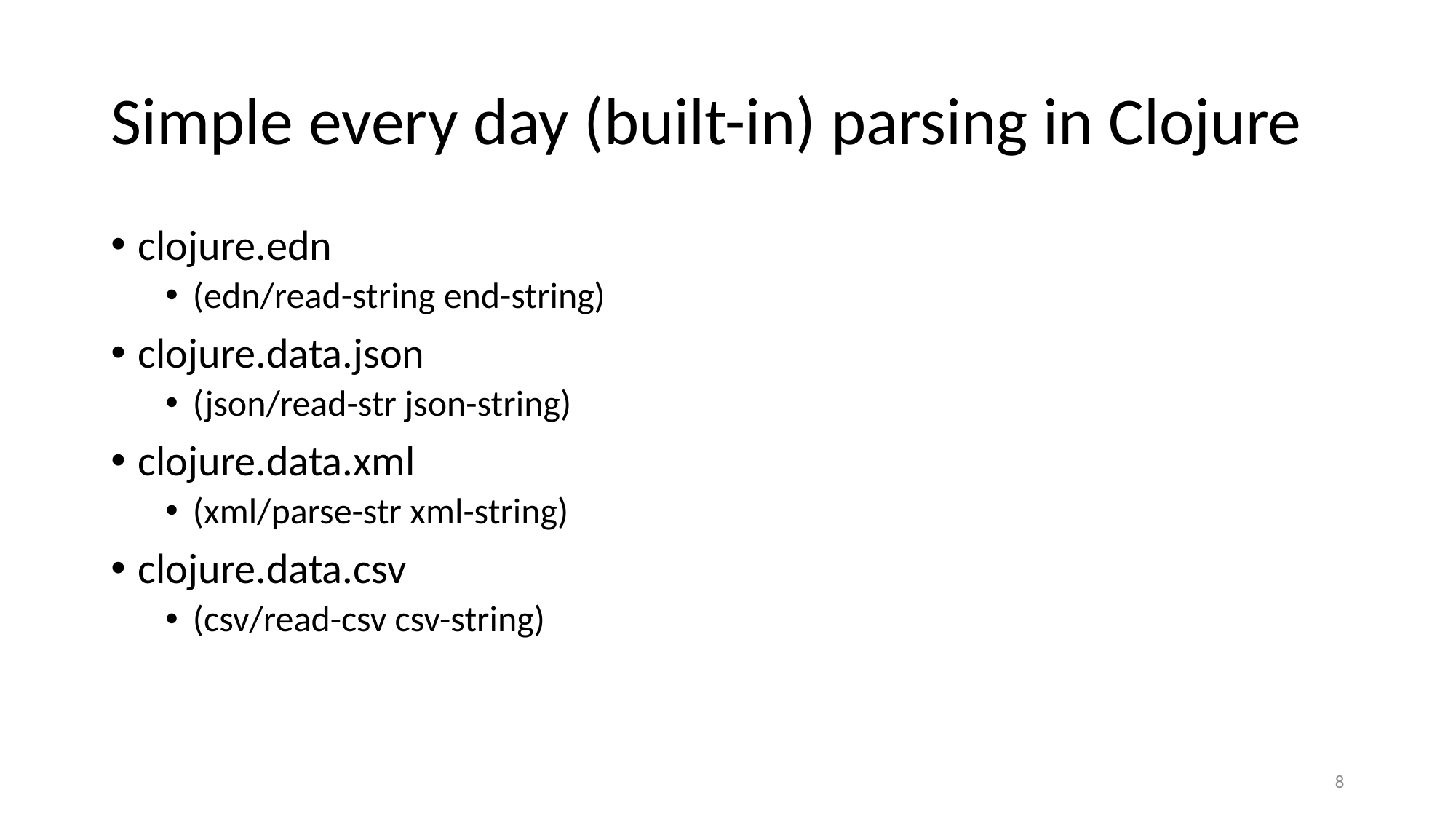

# Simple every day (built-in) parsing in Clojure
clojure.edn
(edn/read-string end-string)
clojure.data.json
(json/read-str json-string)
clojure.data.xml
(xml/parse-str xml-string)
clojure.data.csv
(csv/read-csv csv-string)

8